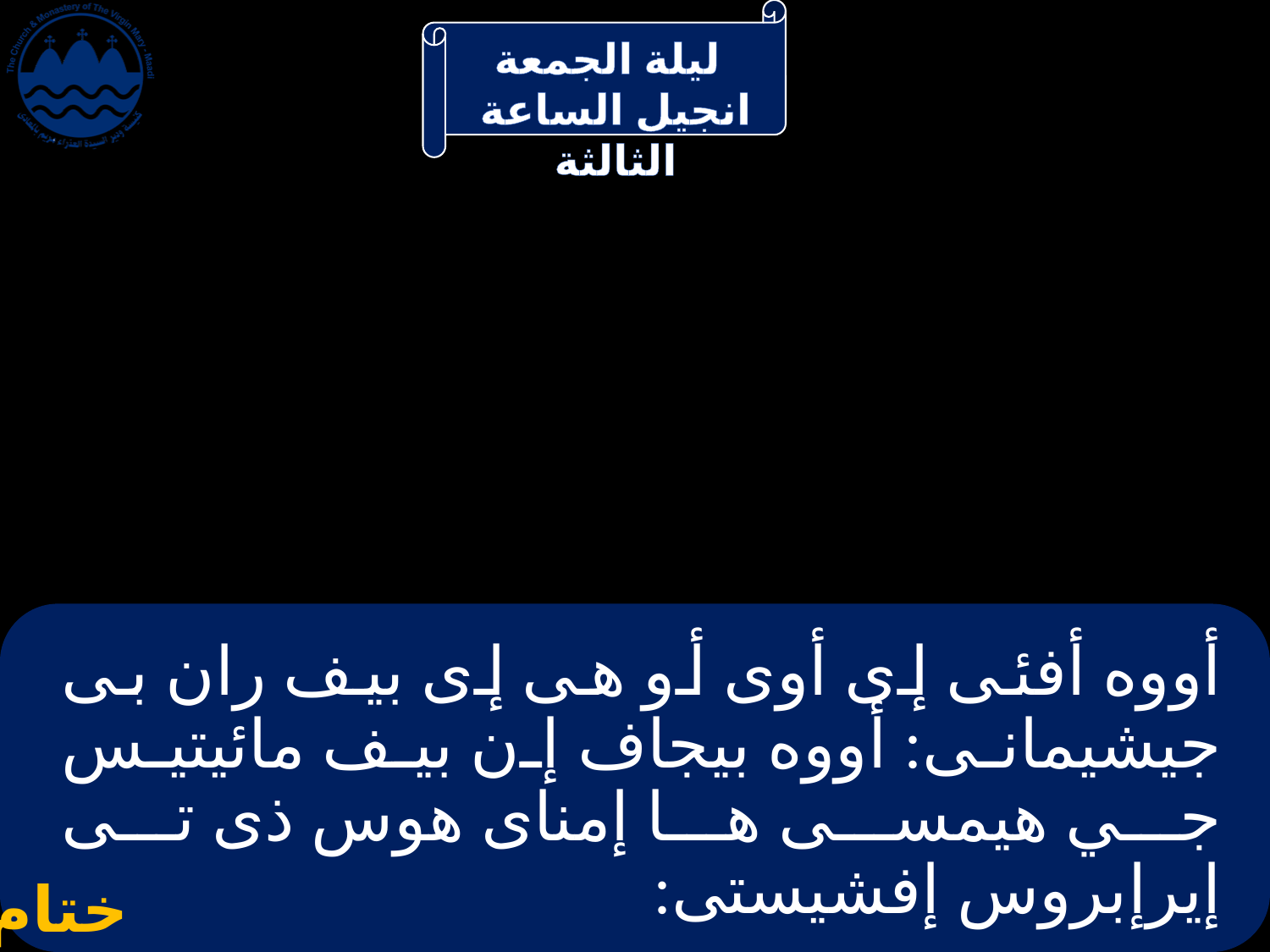

# أووه أفئى إى أوى أو هى إى بيف ران بى جيشيمانى: أووه بيجاف إن بيف مائيتيس جي هيمسى ها إمناى هوس ذى تى إيرإبروس إفشيستى:
ختام